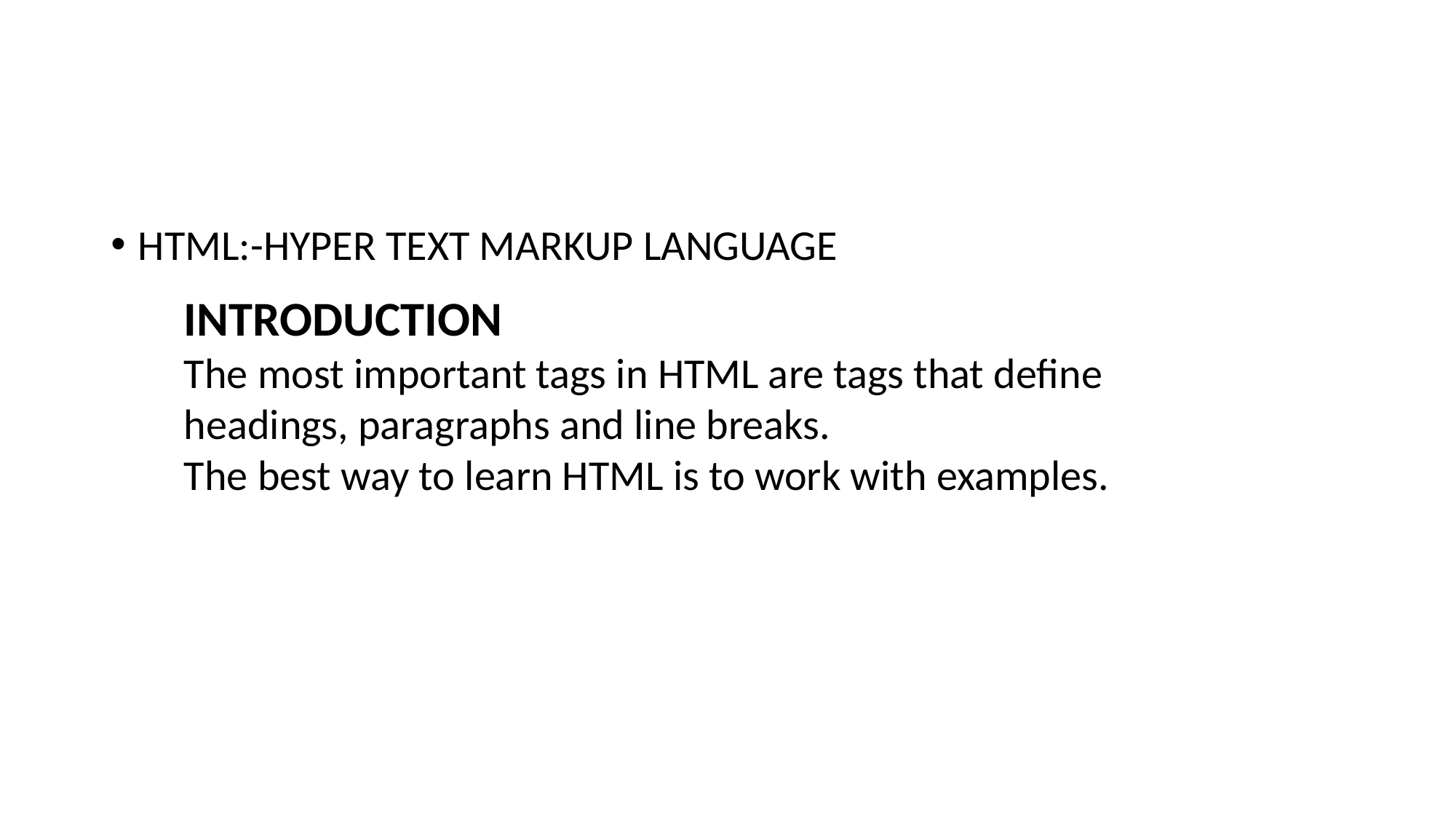

#
HTML:-HYPER TEXT MARKUP LANGUAGE
INTRODUCTION
The most important tags in HTML are tags that define headings, paragraphs and line breaks.
The best way to learn HTML is to work with examples.